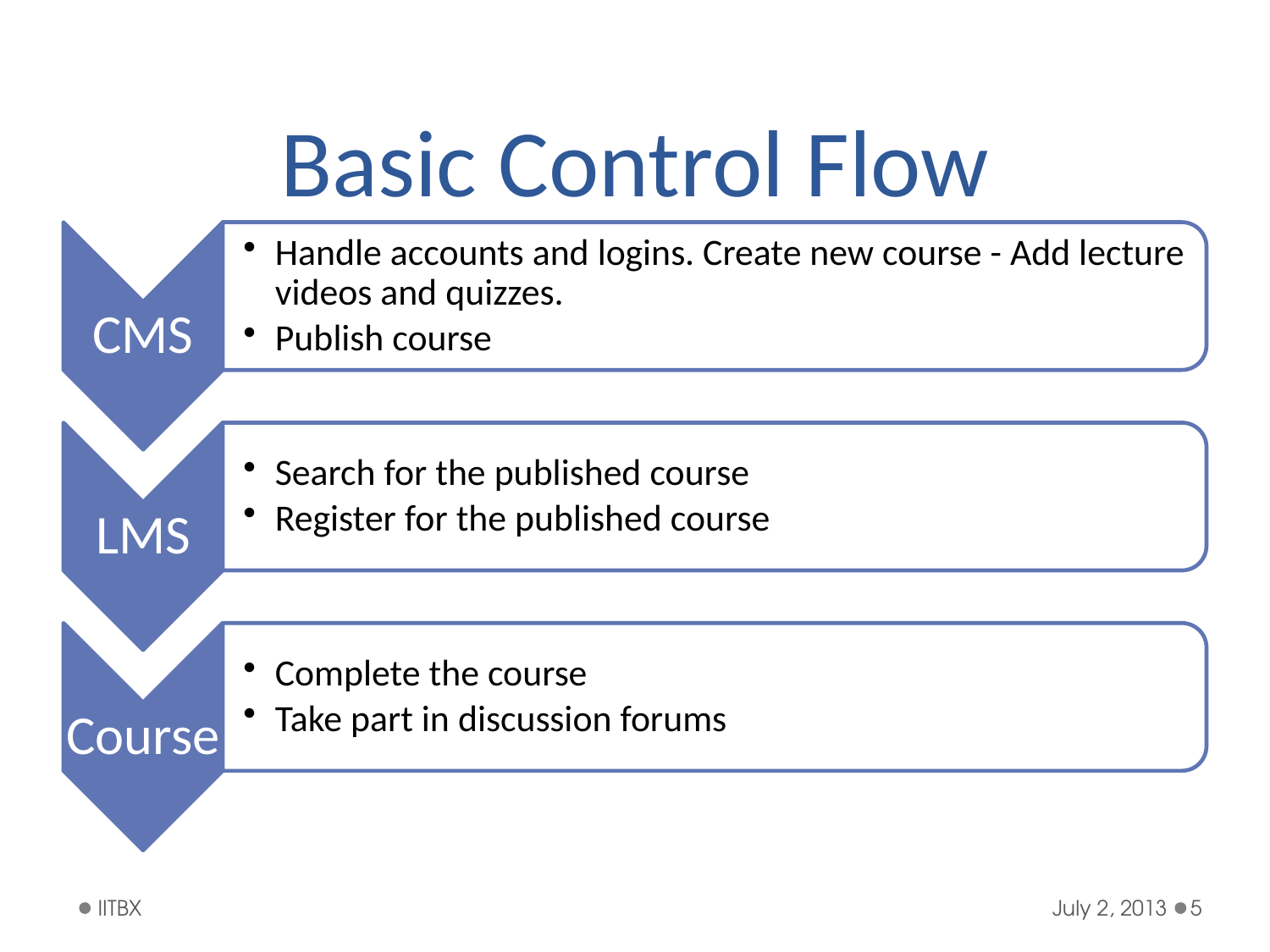

# Basic Control Flow
CMS
Handle accounts and logins. Create new course - Add lecture videos and quizzes.
Publish course
LMS
Search for the published course
Register for the published course
Course
Complete the course
Take part in discussion forums
IITBX
July 2, 2013
5